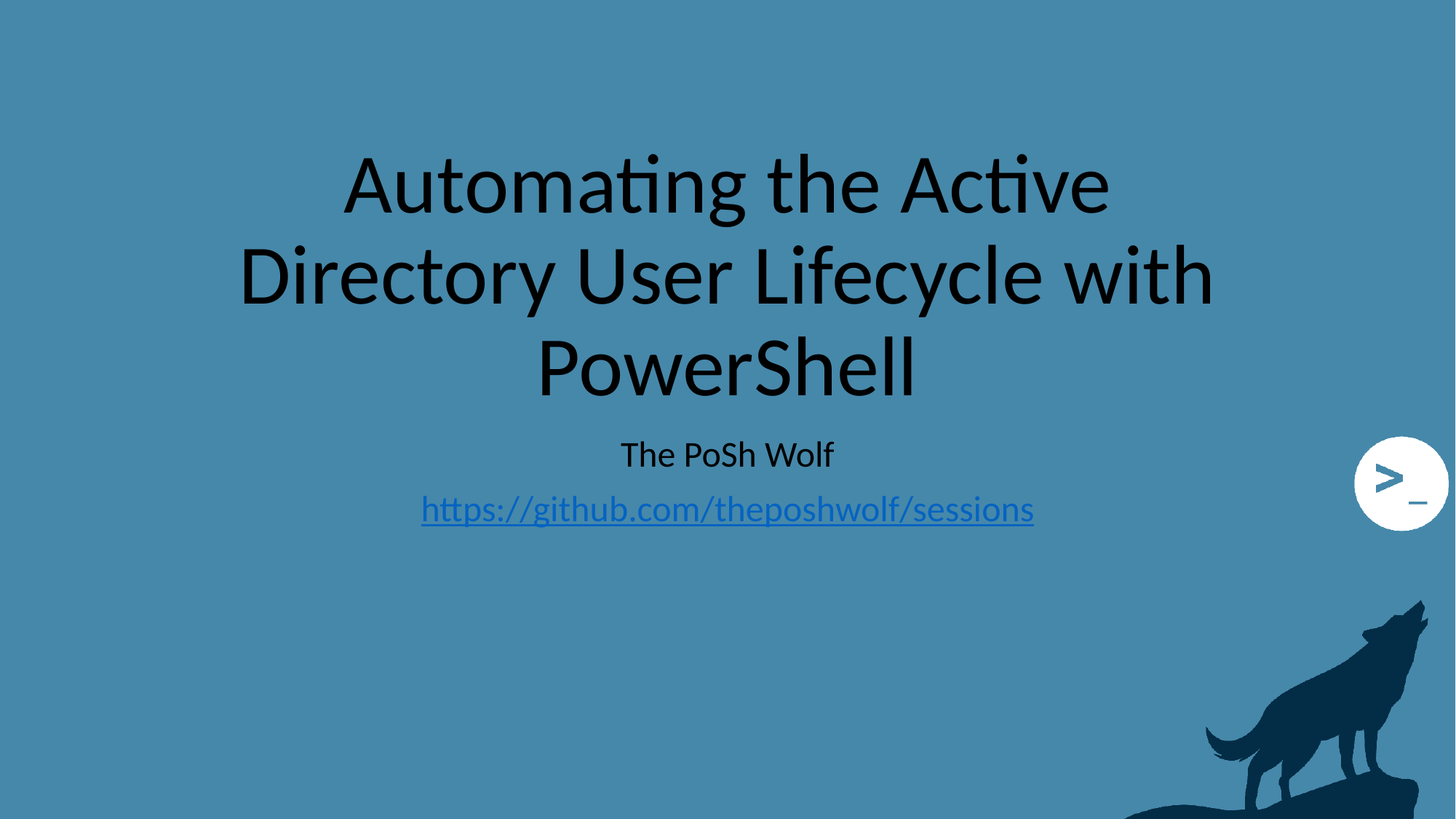

# Automating the Active Directory User Lifecycle with PowerShell
The PoSh Wolf
https://github.com/theposhwolf/sessions